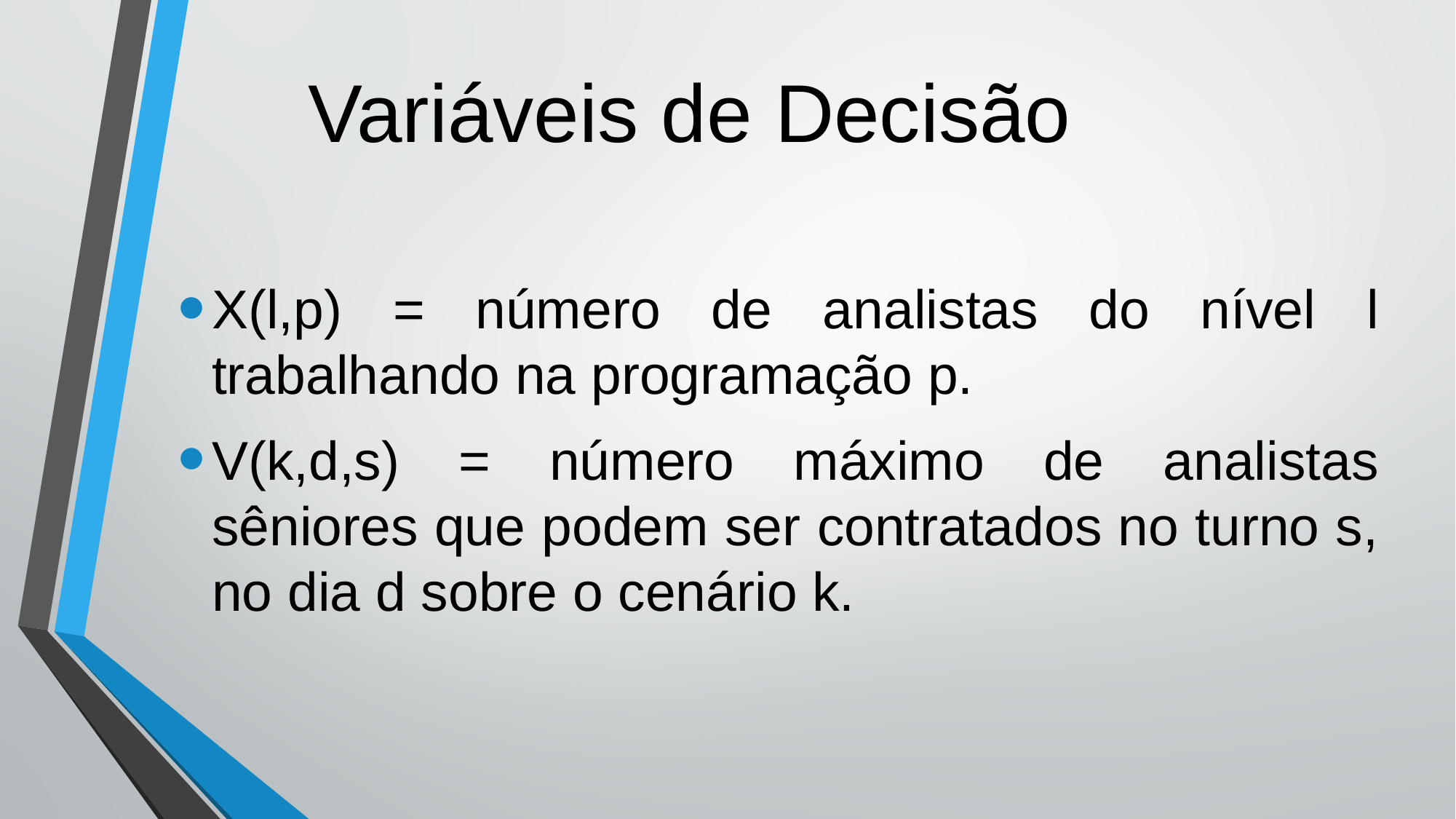

# Variáveis de Decisão
X(l,p) = número de analistas do nível l trabalhando na programação p.
V(k,d,s) = número máximo de analistas sêniores que podem ser contratados no turno s, no dia d sobre o cenário k.